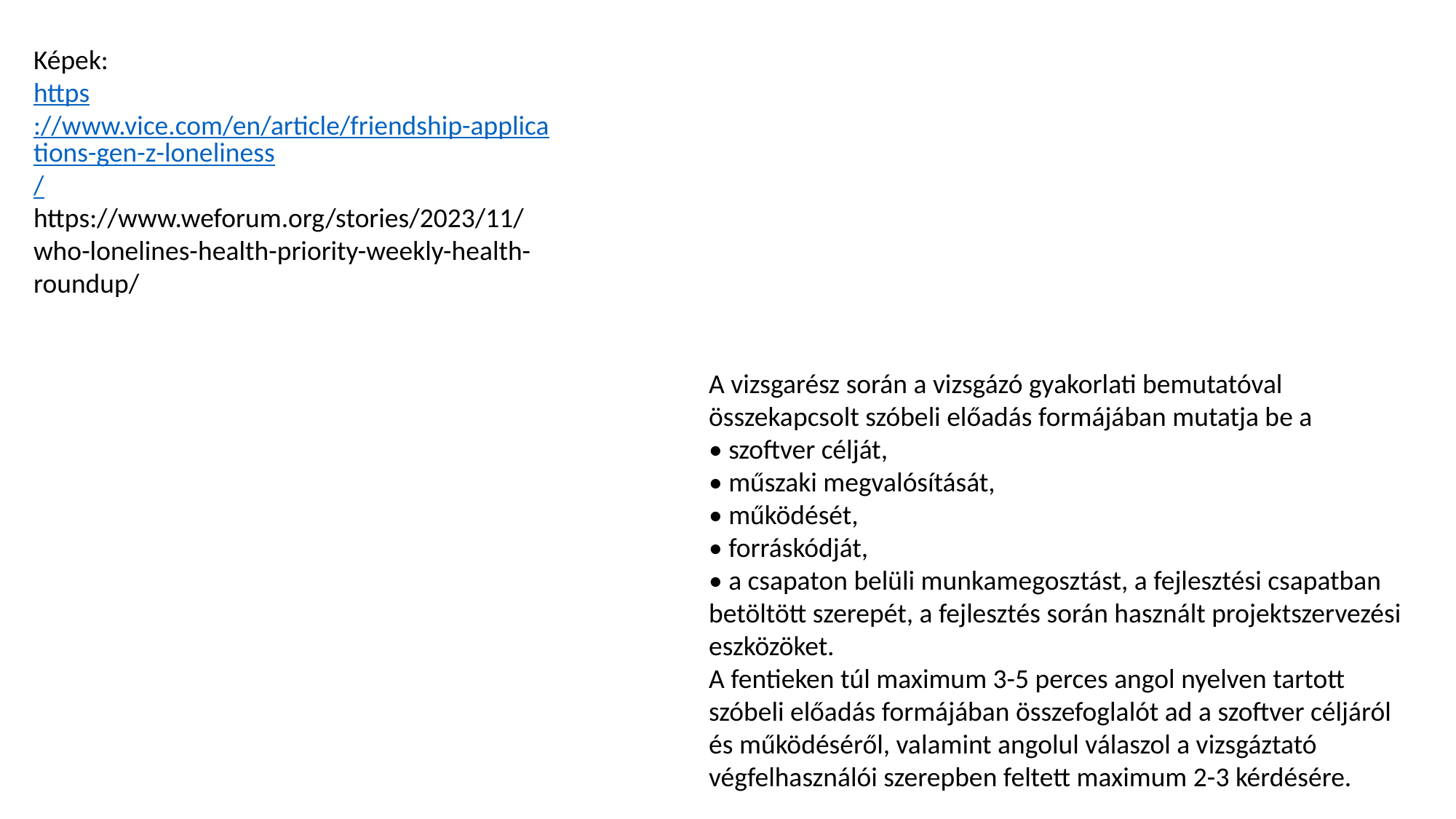

Képek:
https://www.vice.com/en/article/friendship-applications-gen-z-loneliness/
https://www.weforum.org/stories/2023/11/who-lonelines-health-priority-weekly-health-roundup/
A vizsgarész során a vizsgázó gyakorlati bemutatóval összekapcsolt szóbeli előadás formájában mutatja be a
• szoftver célját,
• műszaki megvalósítását,
• működését,
• forráskódját,
• a csapaton belüli munkamegosztást, a fejlesztési csapatban betöltött szerepét, a fejlesztés során használt projektszervezési eszközöket.
A fentieken túl maximum 3-5 perces angol nyelven tartott szóbeli előadás formájában összefoglalót ad a szoftver céljáról és működéséről, valamint angolul válaszol a vizsgáztató végfelhasználói szerepben feltett maximum 2-3 kérdésére.